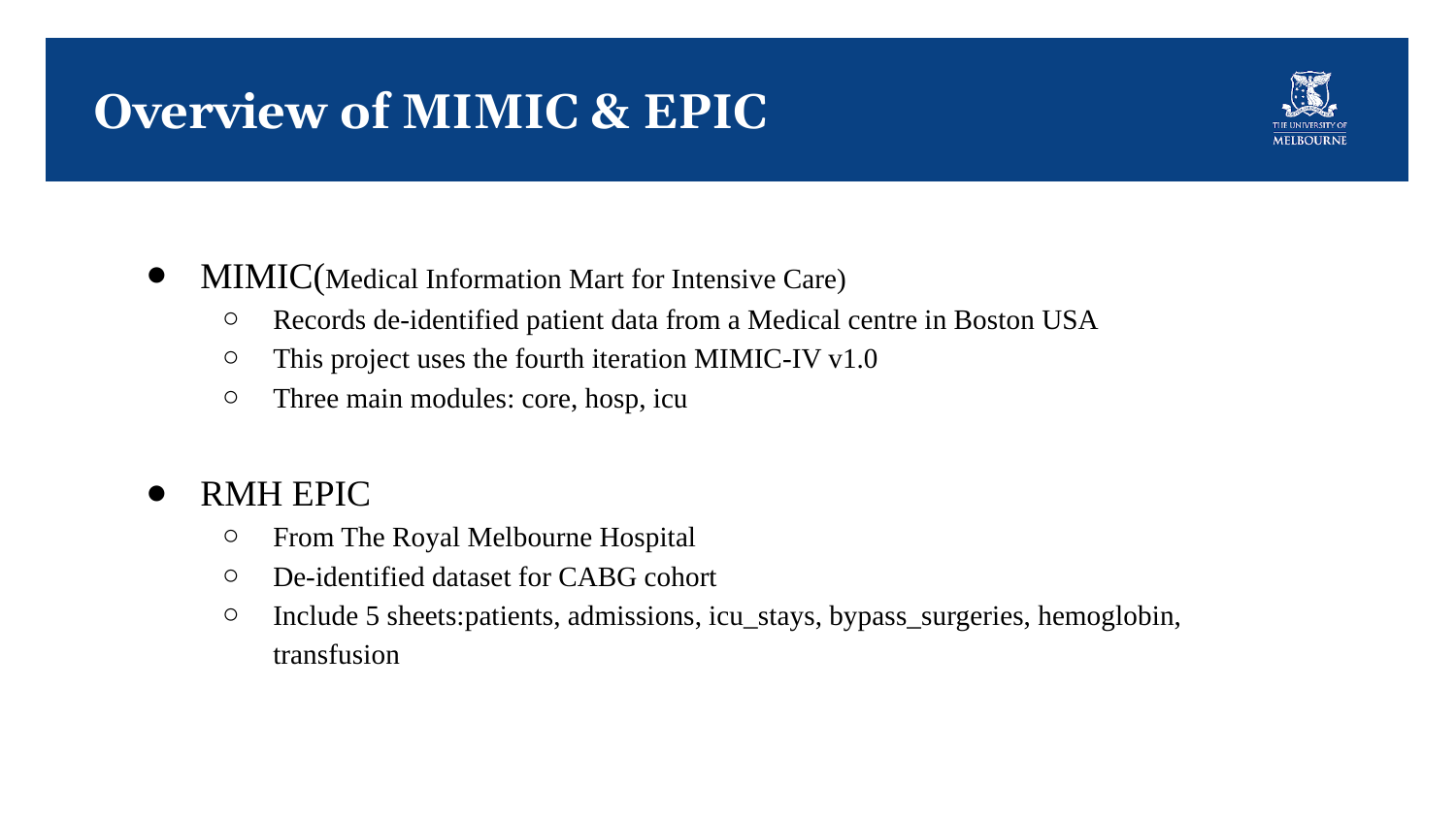

# Overview of MIMIC & EPIC
MIMIC(Medical Information Mart for Intensive Care)
Records de-identified patient data from a Medical centre in Boston USA
This project uses the fourth iteration MIMIC-IV v1.0
Three main modules: core, hosp, icu

RMH EPIC
From The Royal Melbourne Hospital
De-identified dataset for CABG cohort
Include 5 sheets:patients, admissions, icu_stays, bypass_surgeries, hemoglobin, transfusion